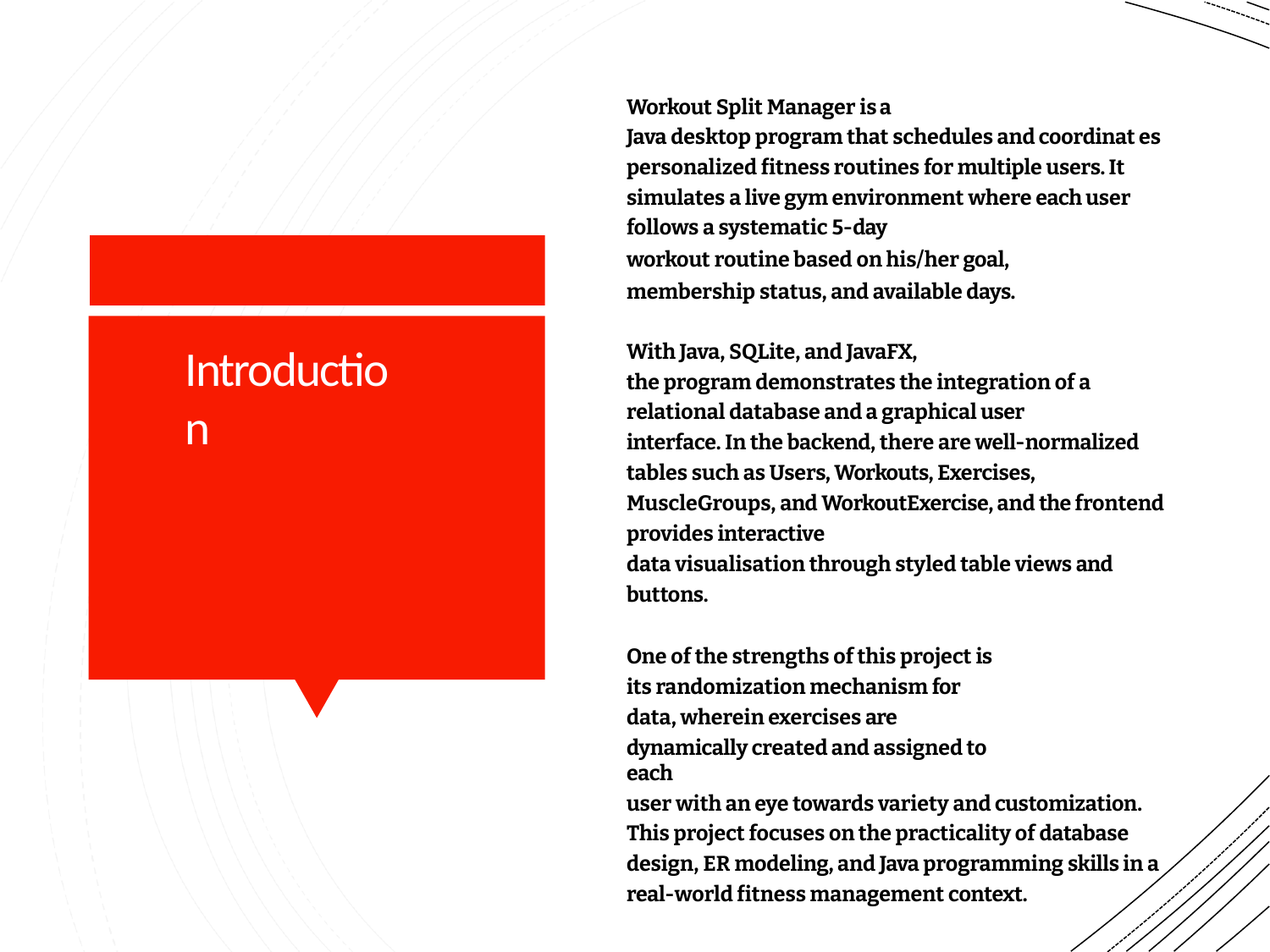

Workout Split Manager is a
Java desktop program that schedules and coordinat es personalized fitness routines for multiple users. It simulates a live gym environment where each user follows a systematic 5-day
workout routine based on his/her goal, membership status, and available days.
With Java, SQLite, and JavaFX,
the program demonstrates the integration of a relational database and a graphical user
interface. In the backend, there are well-normalized tables such as Users, Workouts, Exercises, MuscleGroups, and WorkoutExercise, and the frontend provides interactive
data visualisation through styled table views and buttons.
Introduction
One of the strengths of this project is its randomization mechanism for data, wherein exercises are
dynamically created and assigned to each
user with an eye towards variety and customization. This project focuses on the practicality of database design, ER modeling, and Java programming skills in a real-world fitness management context.